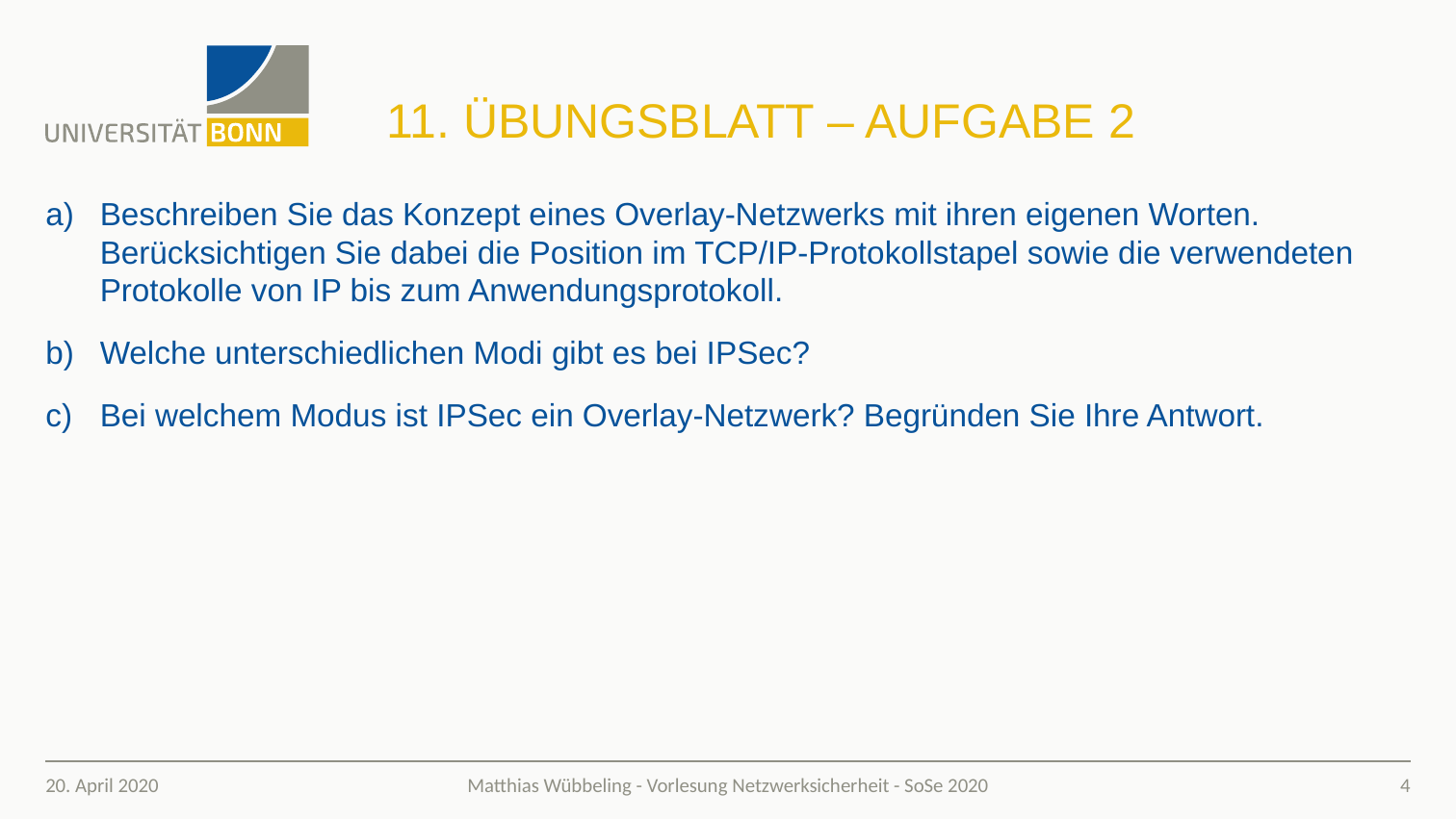

# 11. Übungsblatt – Aufgabe 2
Beschreiben Sie das Konzept eines Overlay-Netzwerks mit ihren eigenen Worten. Berücksichtigen Sie dabei die Position im TCP/IP-Protokollstapel sowie die verwendeten Protokolle von IP bis zum Anwendungsprotokoll.
Welche unterschiedlichen Modi gibt es bei IPSec?
Bei welchem Modus ist IPSec ein Overlay-Netzwerk? Begründen Sie Ihre Antwort.

20. April 2020
4
Matthias Wübbeling - Vorlesung Netzwerksicherheit - SoSe 2020